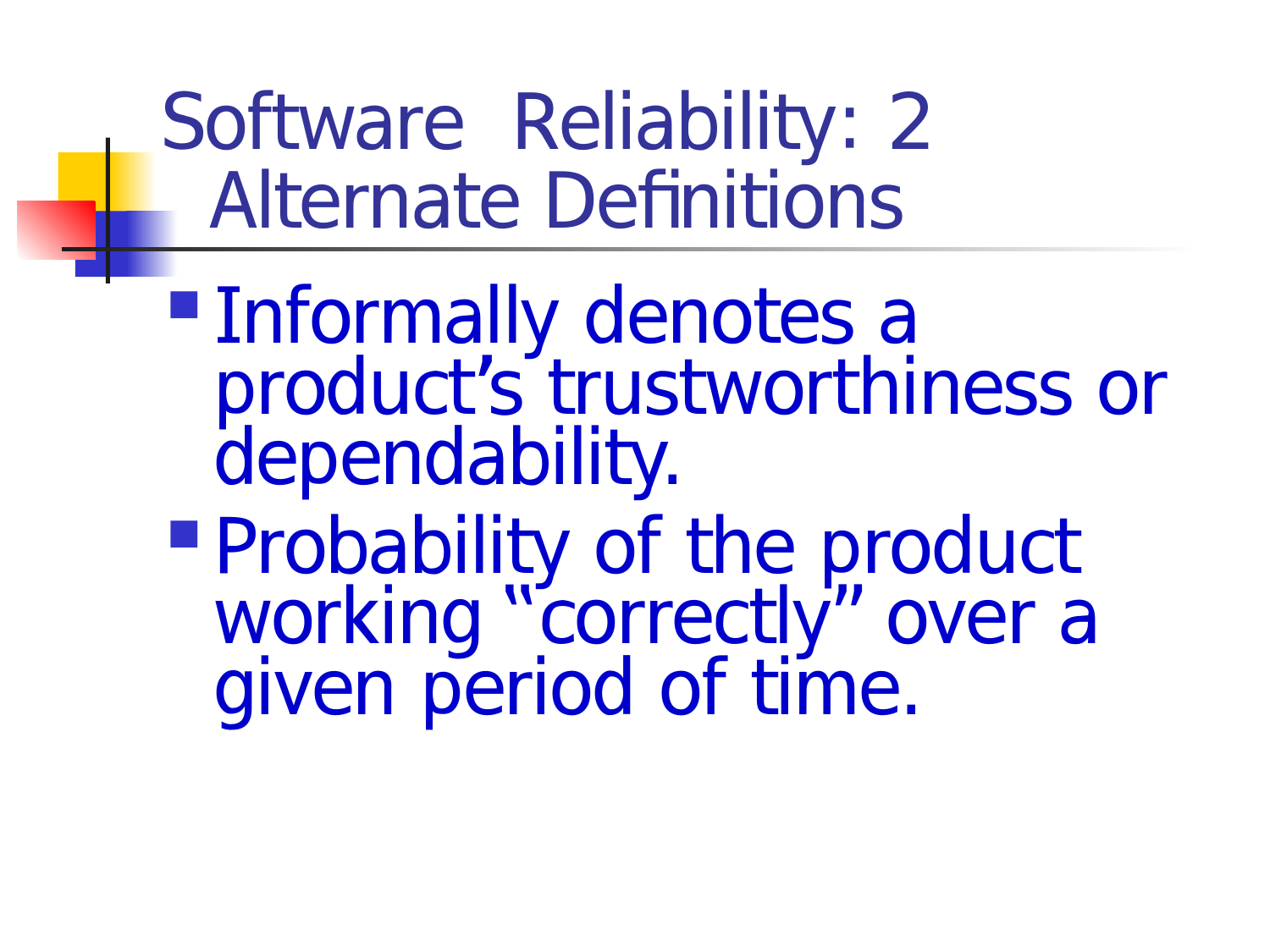

# Software  Reliability: 2 Alternate Definitions
Informally denotes a product’s trustworthiness or dependability.
Probability of the product working “correctly” over a given period of time.